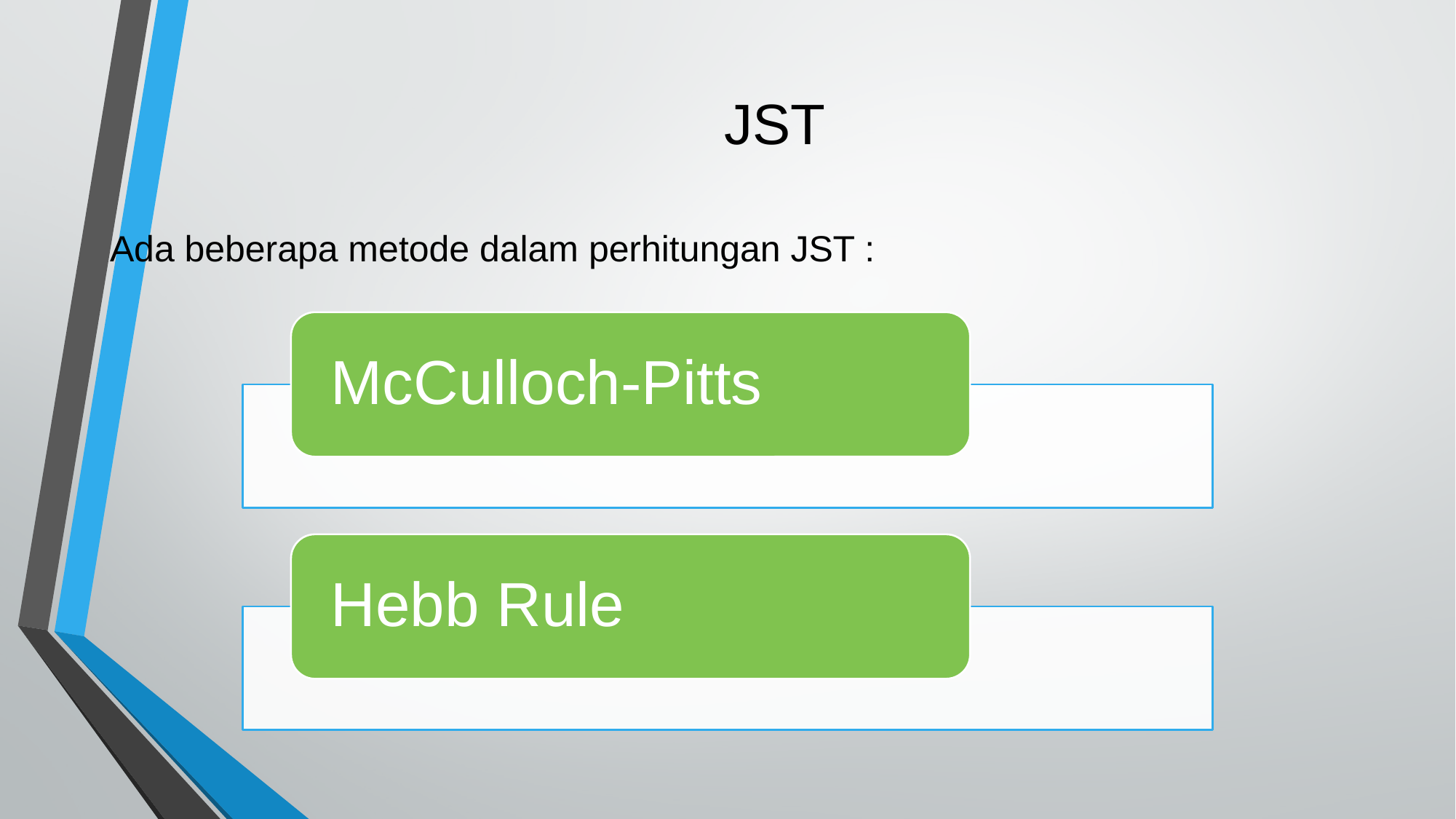

# JST
Ada beberapa metode dalam perhitungan JST :
McCulloch-Pitts
Hebb Rule